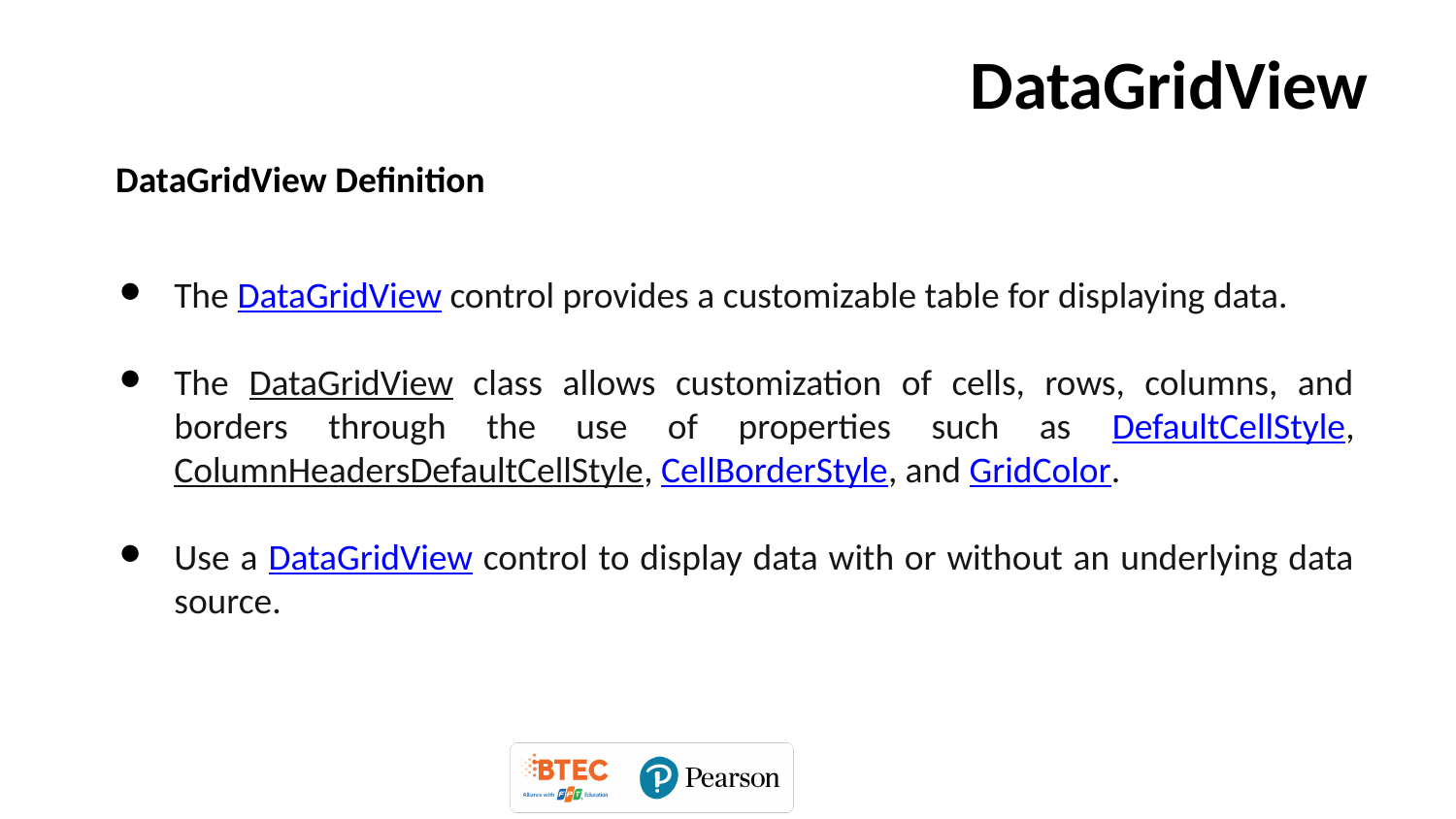

# DataGridView

DataGridView Definition
The DataGridView control provides a customizable table for displaying data.

The DataGridView class allows customization of cells, rows, columns, and borders through the use of properties such as DefaultCellStyle, ColumnHeadersDefaultCellStyle, CellBorderStyle, and GridColor.

Use a DataGridView control to display data with or without an underlying data source.